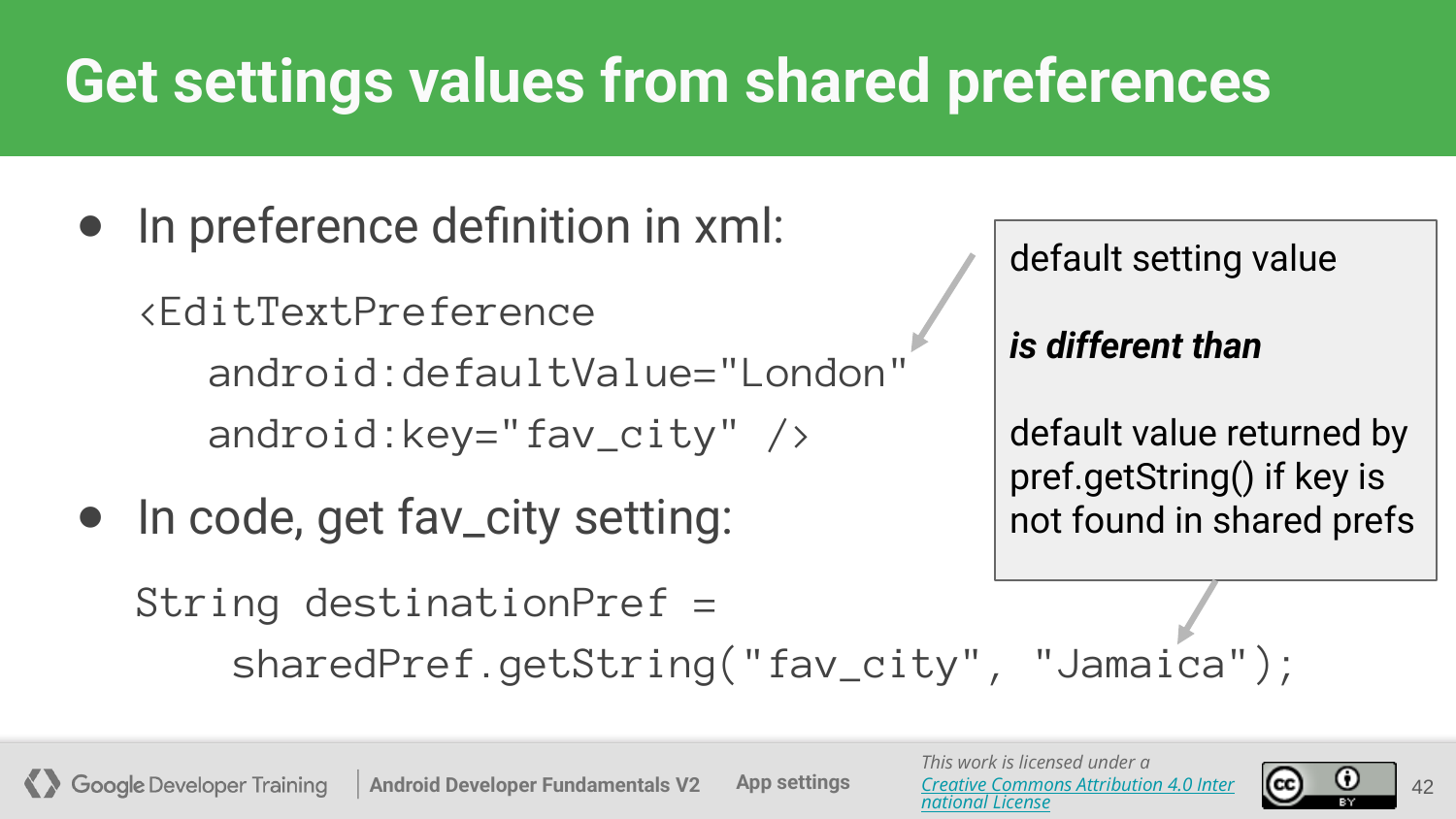

# Get settings values from shared preferences
In preference definition in xml:
<EditTextPreference
   android:defaultValue="London"
   android:key="fav_city" />
In code, get fav_city setting:
String destinationPref =
    sharedPref.getString("fav_city", "Jamaica");
default setting value

is different than

default value returned by pref.getString() if key is not found in shared prefs
42